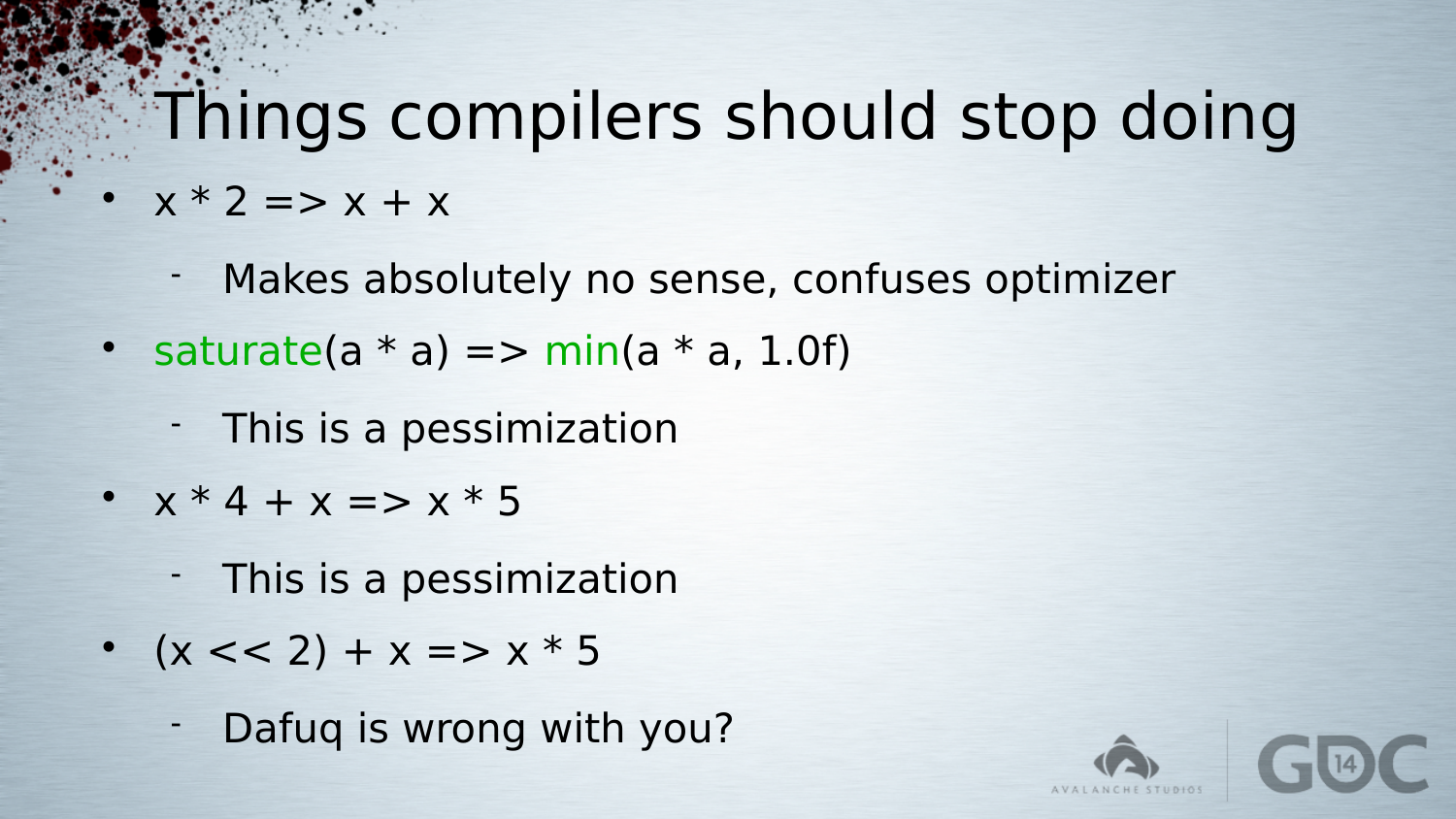

# Things compilers should stop doing
x * 2 => x + x
Makes absolutely no sense, confuses optimizer
saturate(a * a) => min(a * a, 1.0f)
This is a pessimization
x * 4 + x => x * 5
This is a pessimization
(x << 2) + x => x * 5
Dafuq is wrong with you?